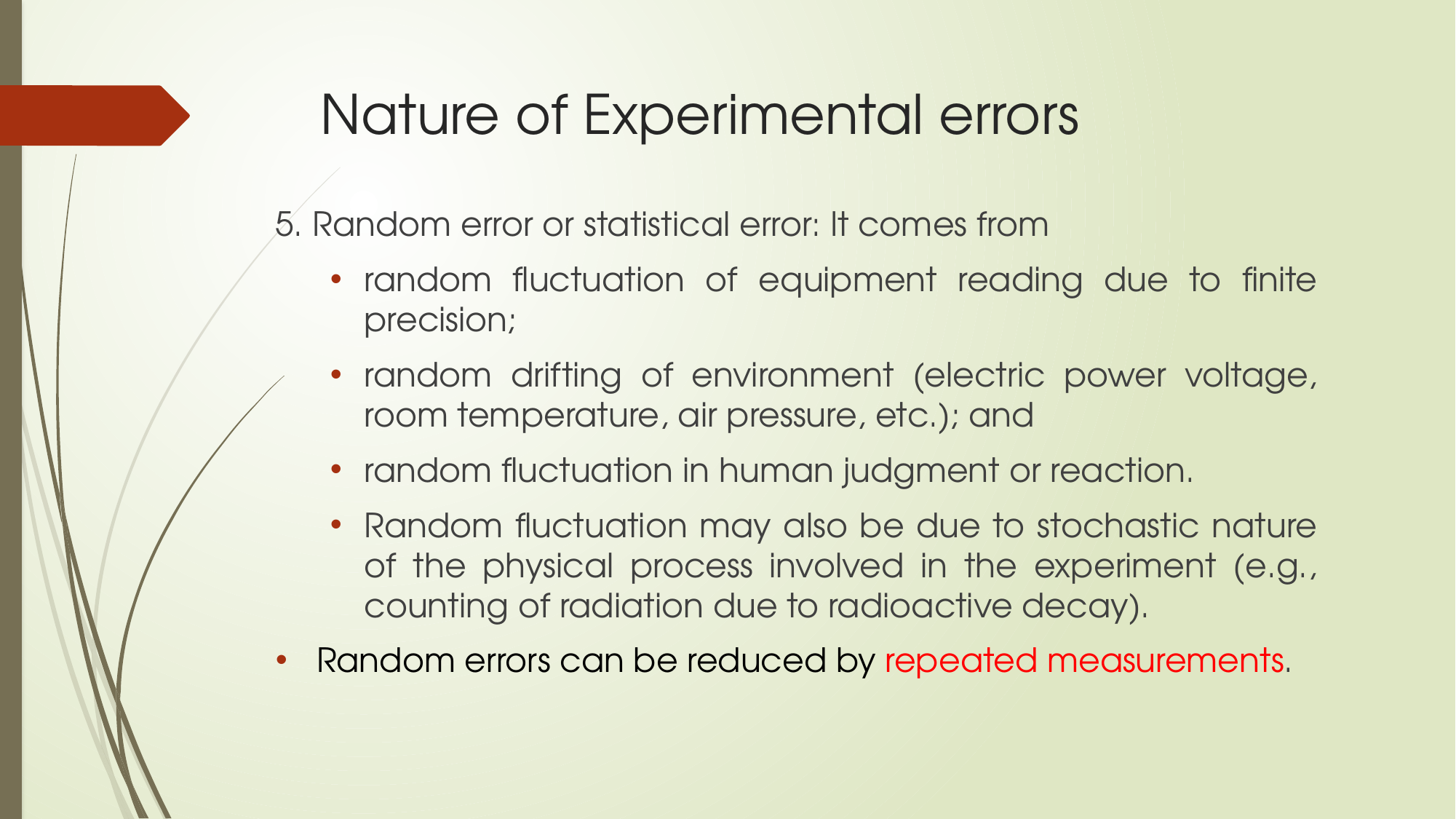

# Nature of Experimental errors
5. Random error or statistical error: It comes from
random fluctuation of equipment reading due to finite precision;
random drifting of environment (electric power voltage, room temperature, air pressure, etc.); and
random fluctuation in human judgment or reaction.
Random fluctuation may also be due to stochastic nature of the physical process involved in the experiment (e.g., counting of radiation due to radioactive decay).
Random errors can be reduced by repeated measurements.